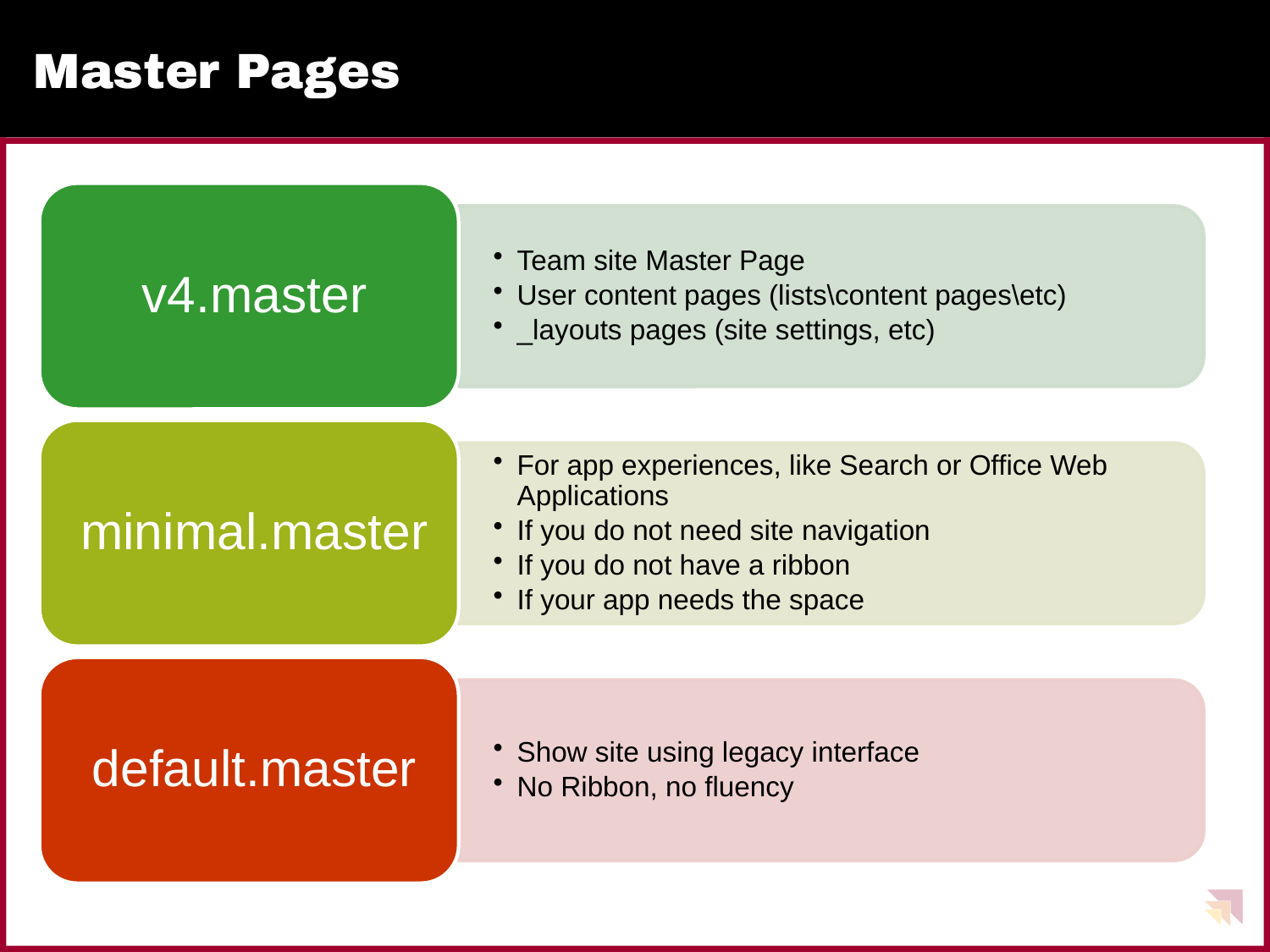

# Master Pages
Team site Master Page
User content pages (lists\content pages\etc)
_layouts pages (site settings, etc)
v4.master
For app experiences, like Search or Office Web Applications
If you do not need site navigation
If you do not have a ribbon
If your app needs the space
minimal.master
Show site using legacy interface
No Ribbon, no fluency
default.master